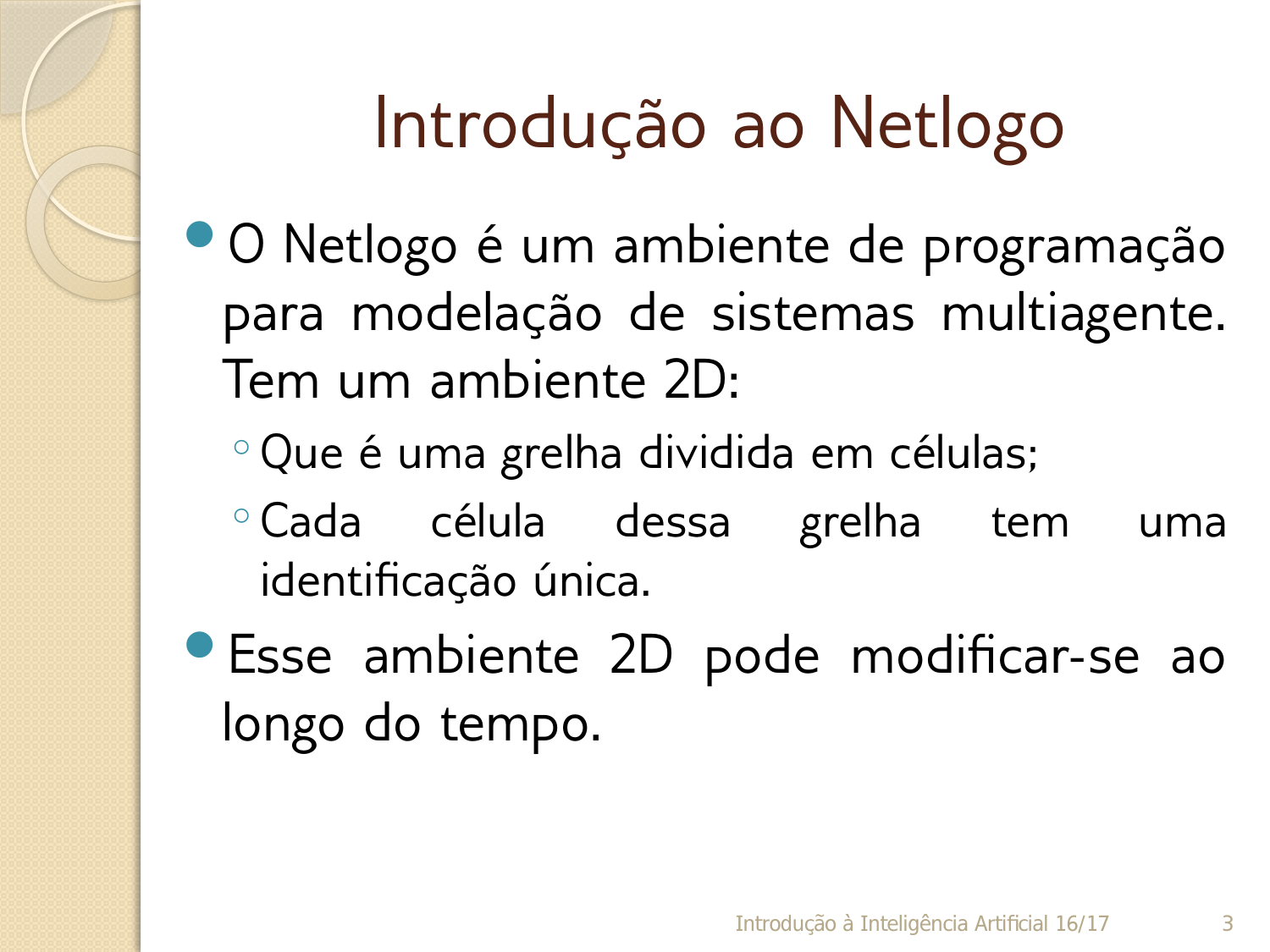

# Introdução ao Netlogo
O Netlogo é um ambiente de programação para modelação de sistemas multiagente. Tem um ambiente 2D:
Que é uma grelha dividida em células;
Cada célula dessa grelha tem uma identificação única.
Esse ambiente 2D pode modificar-se ao longo do tempo.
Introdução à Inteligência Artificial 16/17
3